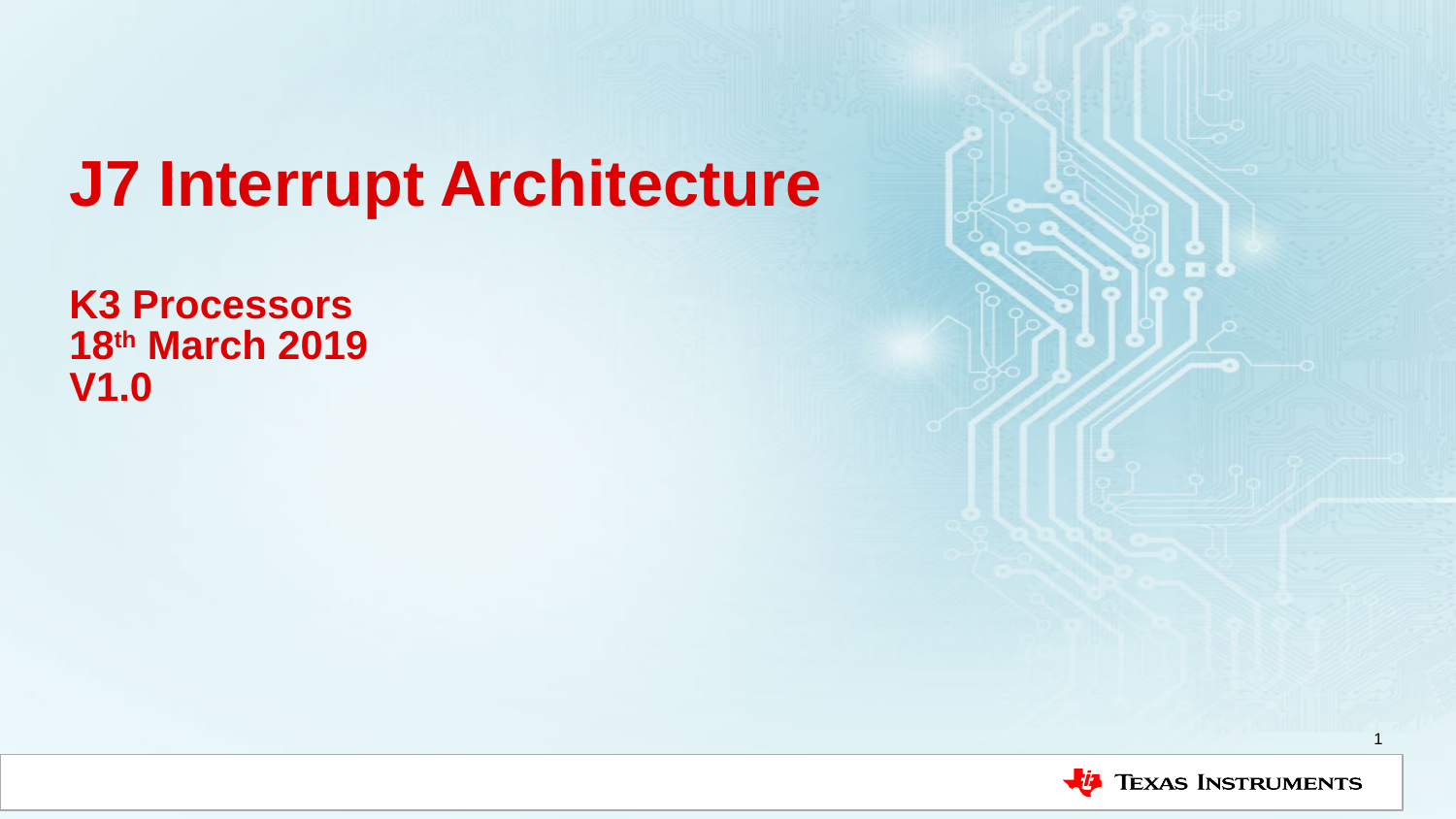

# J7 Interrupt Architecture K3 Processors 18th March 2019 V1.0
1